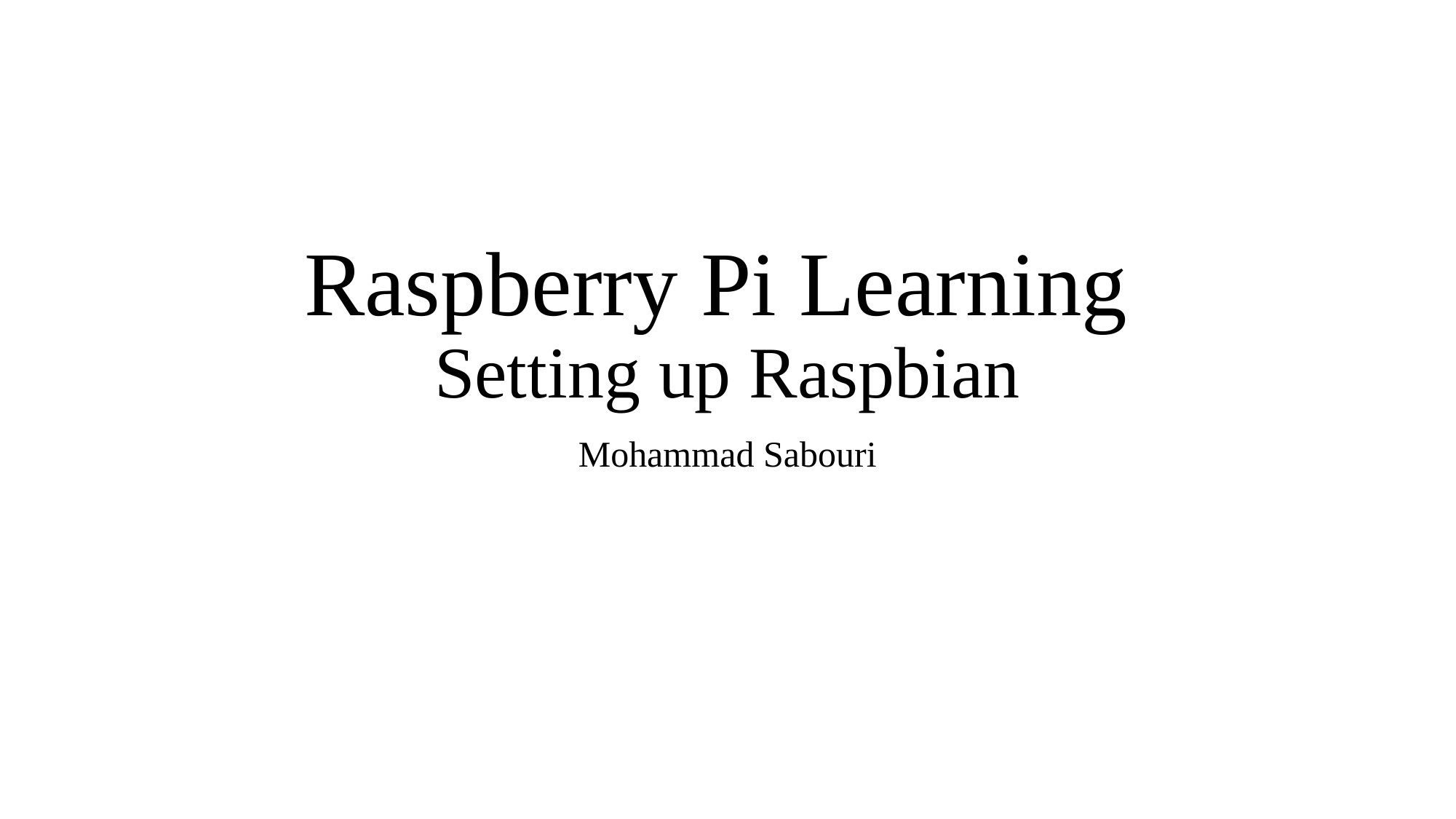

# Raspberry Pi Learning Setting up Raspbian
Mohammad Sabouri